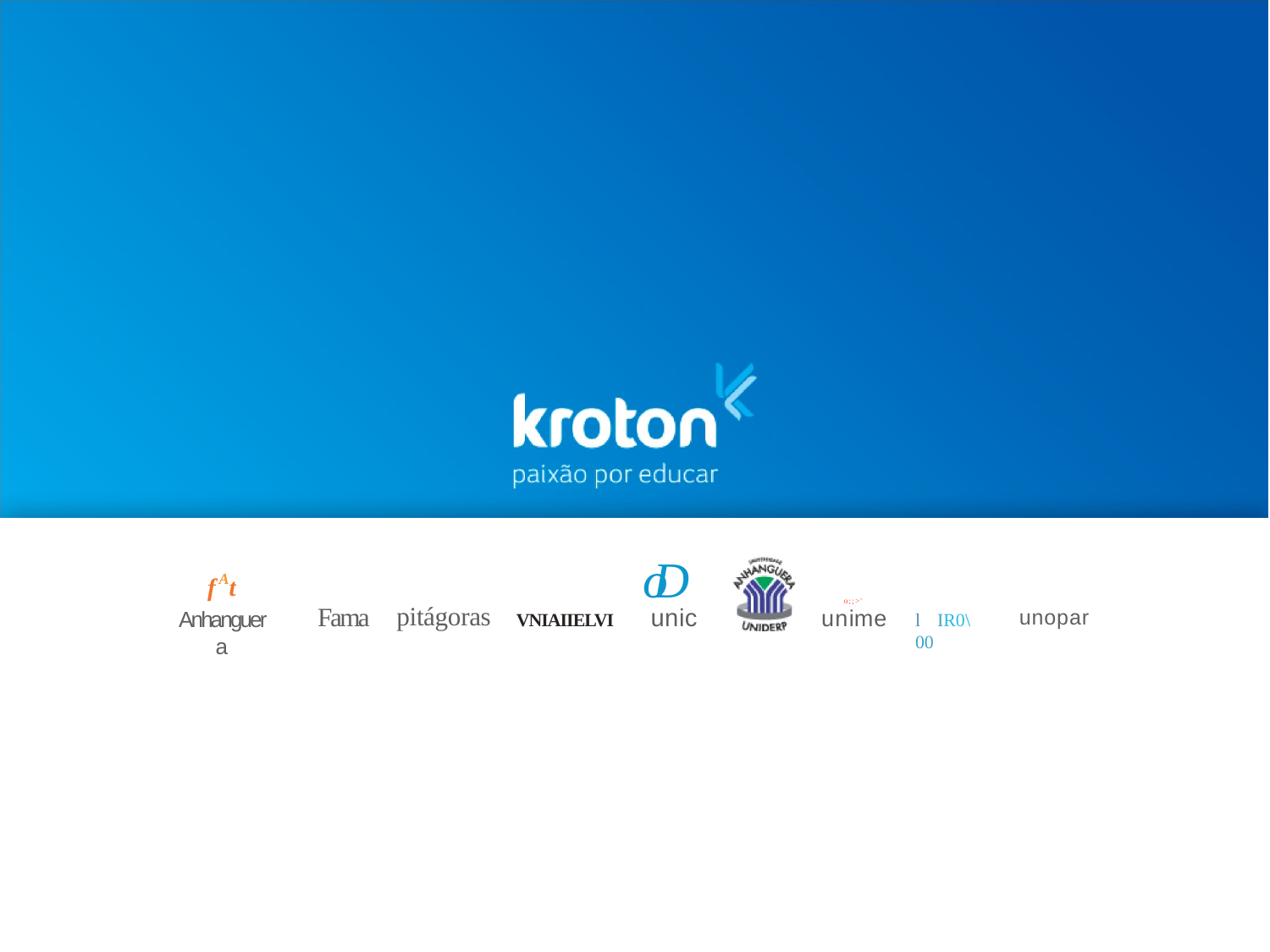

oD
VNIAIIELVI	unic

fAt
Anhanguera
o;;>'
unime
pitágoras
Fama
unopar
l  IR0\ 00